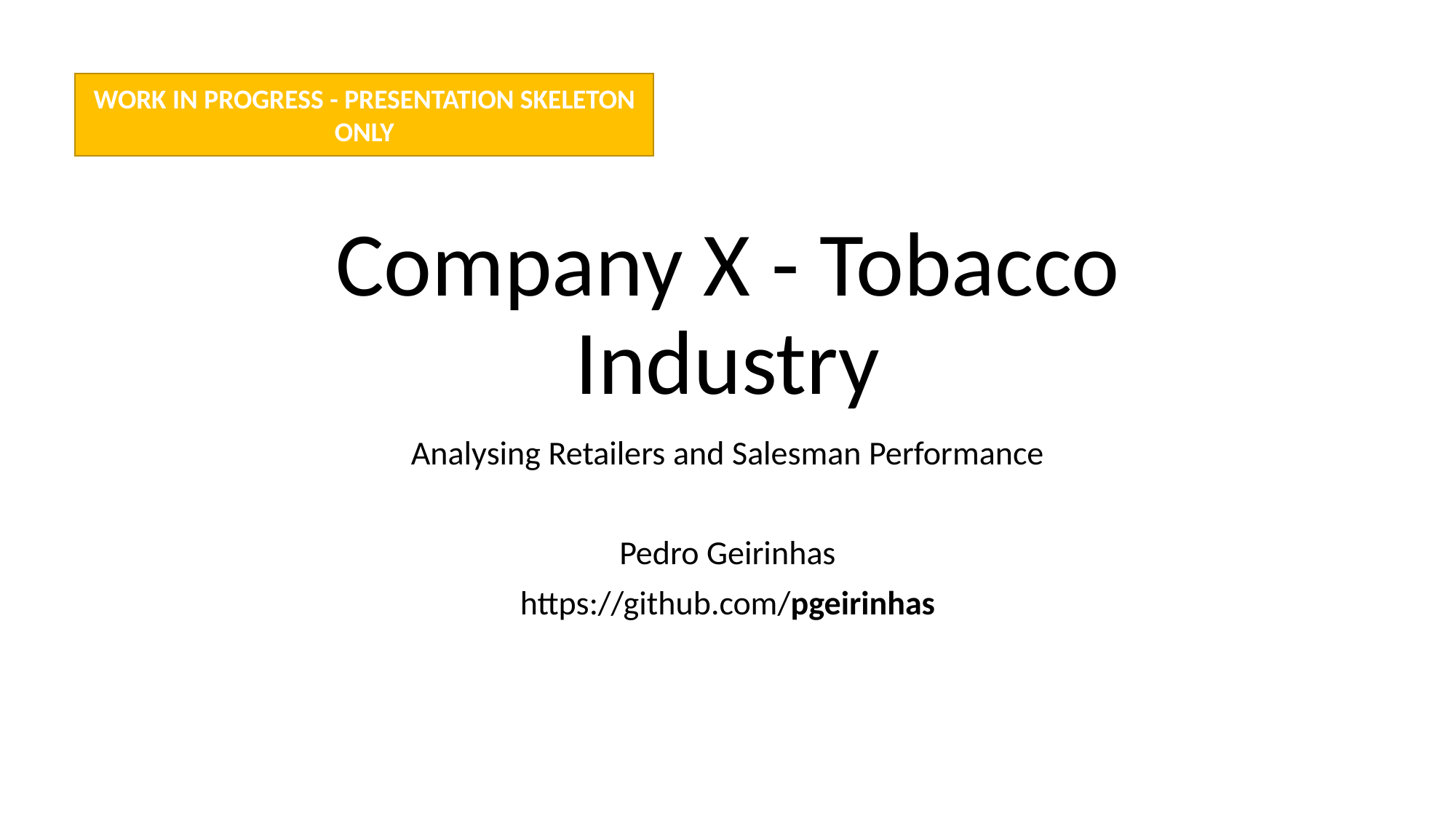

WORK IN PROGRESS - PRESENTATION SKELETON ONLY
# Company X - Tobacco Industry
Analysing Retailers and Salesman Performance

Pedro Geirinhas
https://github.com/pgeirinhas